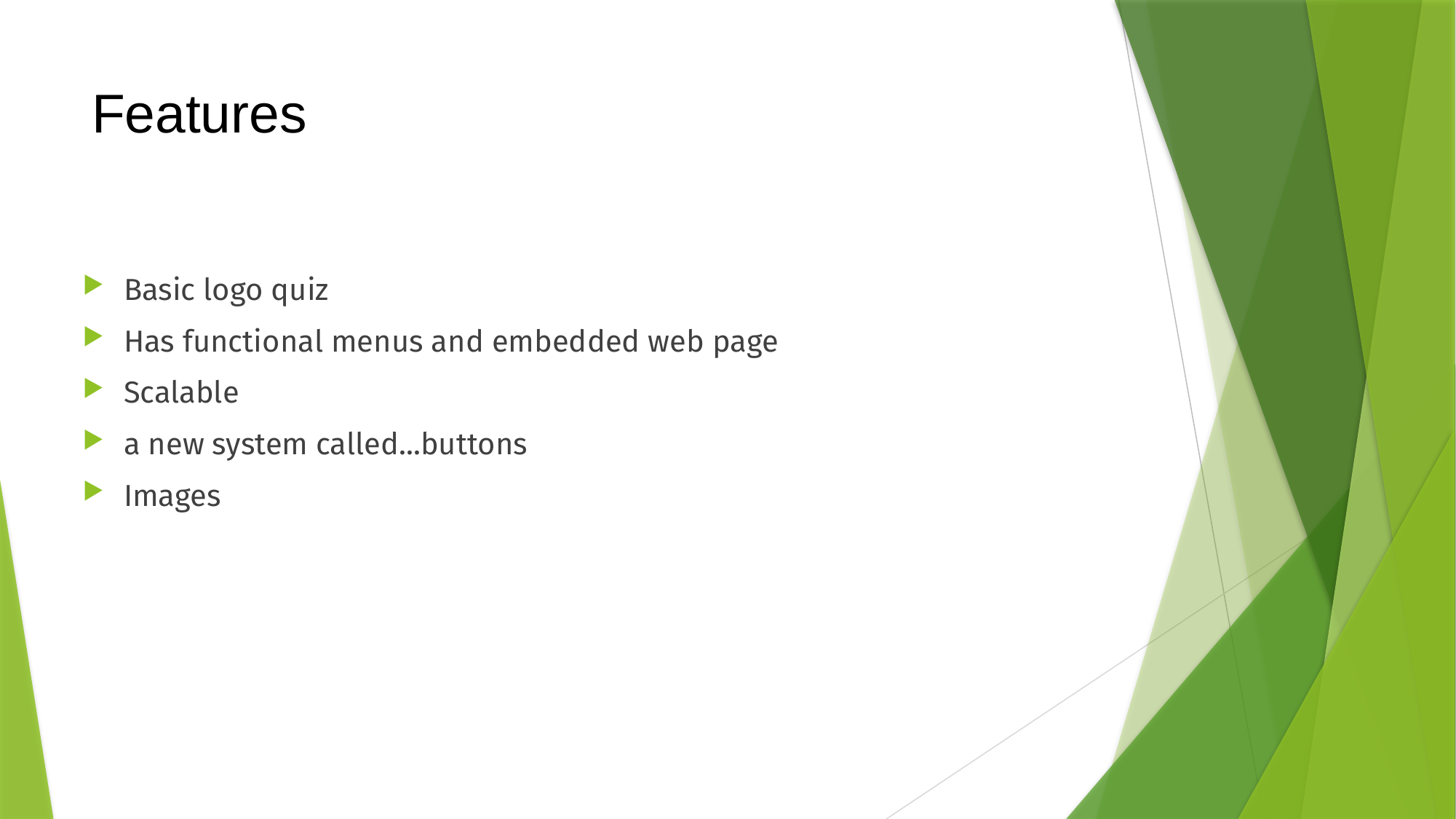

# Features
Basic logo quiz
Has functional menus and embedded web page
Scalable
a new system called...buttons
Images